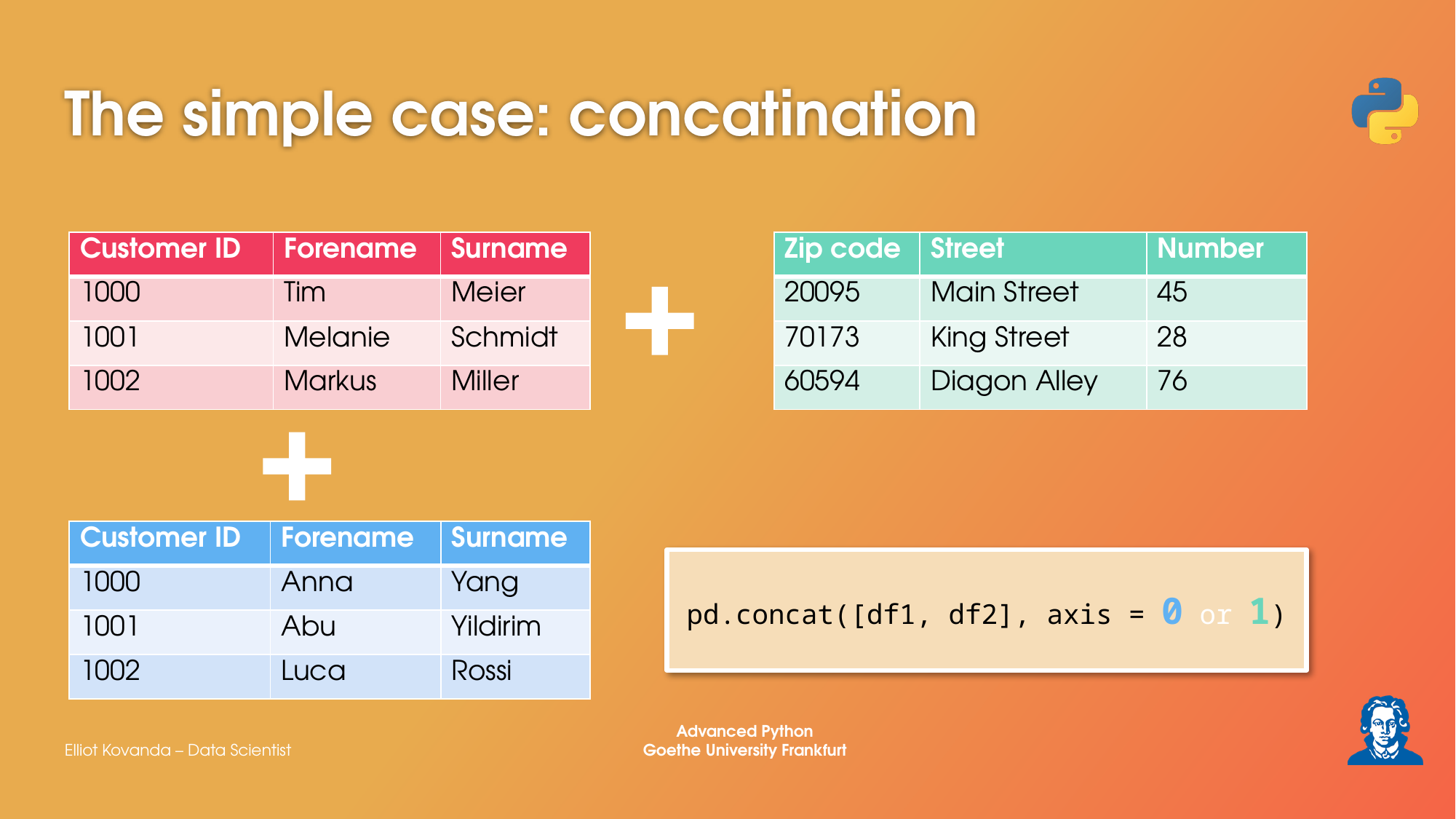

# The simple case: concatination
| Customer ID | Forename | Surname |
| --- | --- | --- |
| 1000 | Tim | Meier |
| 1001 | Melanie | Schmidt |
| 1002 | Markus | Miller |
| Zip code | Street | Number |
| --- | --- | --- |
| 20095 | Main Street | 45 |
| 70173 | King Street | 28 |
| 60594 | Diagon Alley | 76 |

| Customer ID | Forename | Surname |
| --- | --- | --- |
| 1000 | Anna | Yang |
| 1001 | Abu | Yildirim |
| 1002 | Luca | Rossi |
pd.concat([df1, df2], axis = 0 or 1)
Elliot Kovanda – Data Scientist